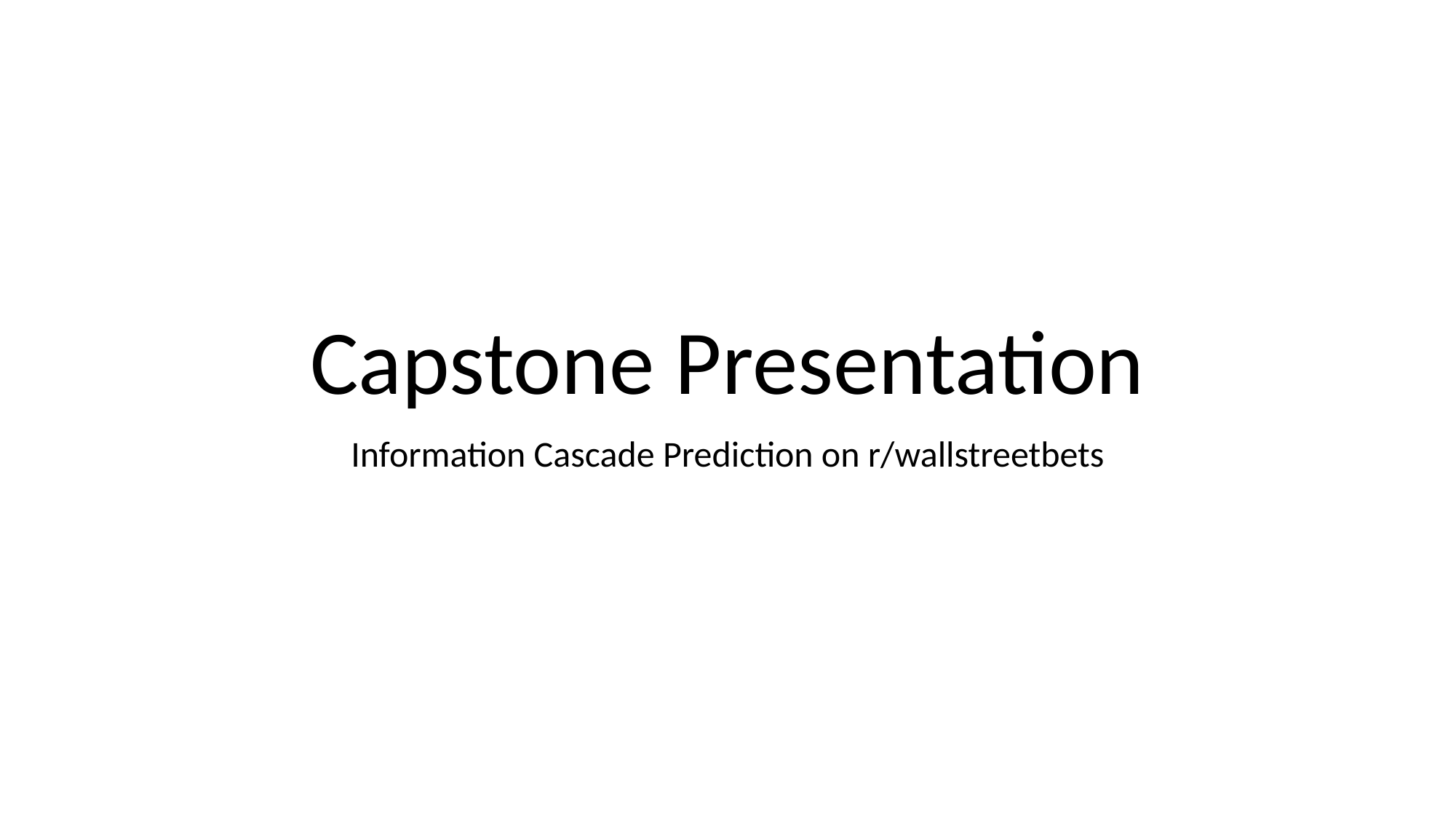

# Capstone Presentation
Information Cascade Prediction on r/wallstreetbets